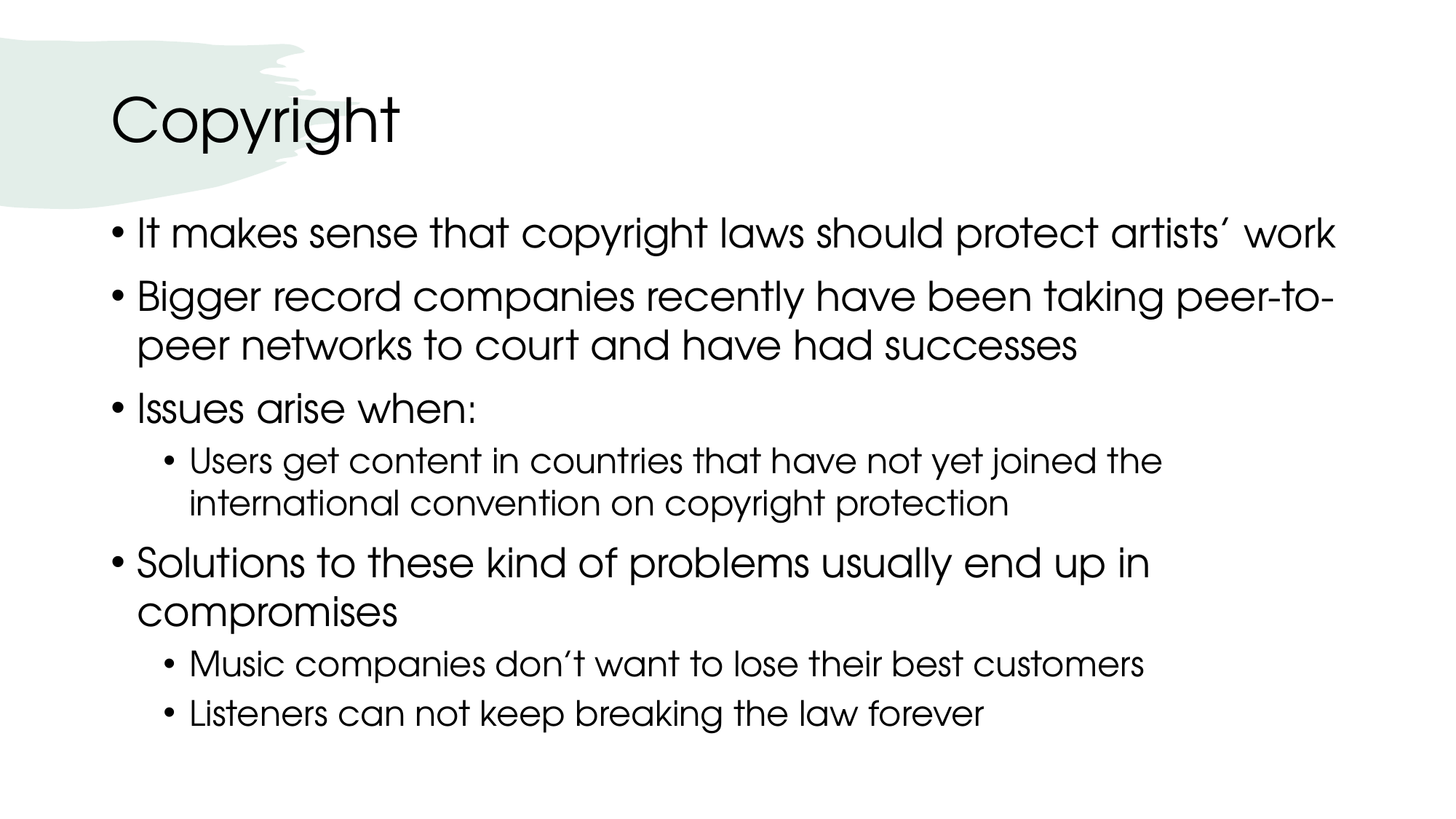

# Copyright
It makes sense that copyright laws should protect artists’ work
Bigger record companies recently have been taking peer-to-peer networks to court and have had successes
Issues arise when:
Users get content in countries that have not yet joined the international convention on copyright protection
Solutions to these kind of problems usually end up in compromises
Music companies don’t want to lose their best customers
Listeners can not keep breaking the law forever